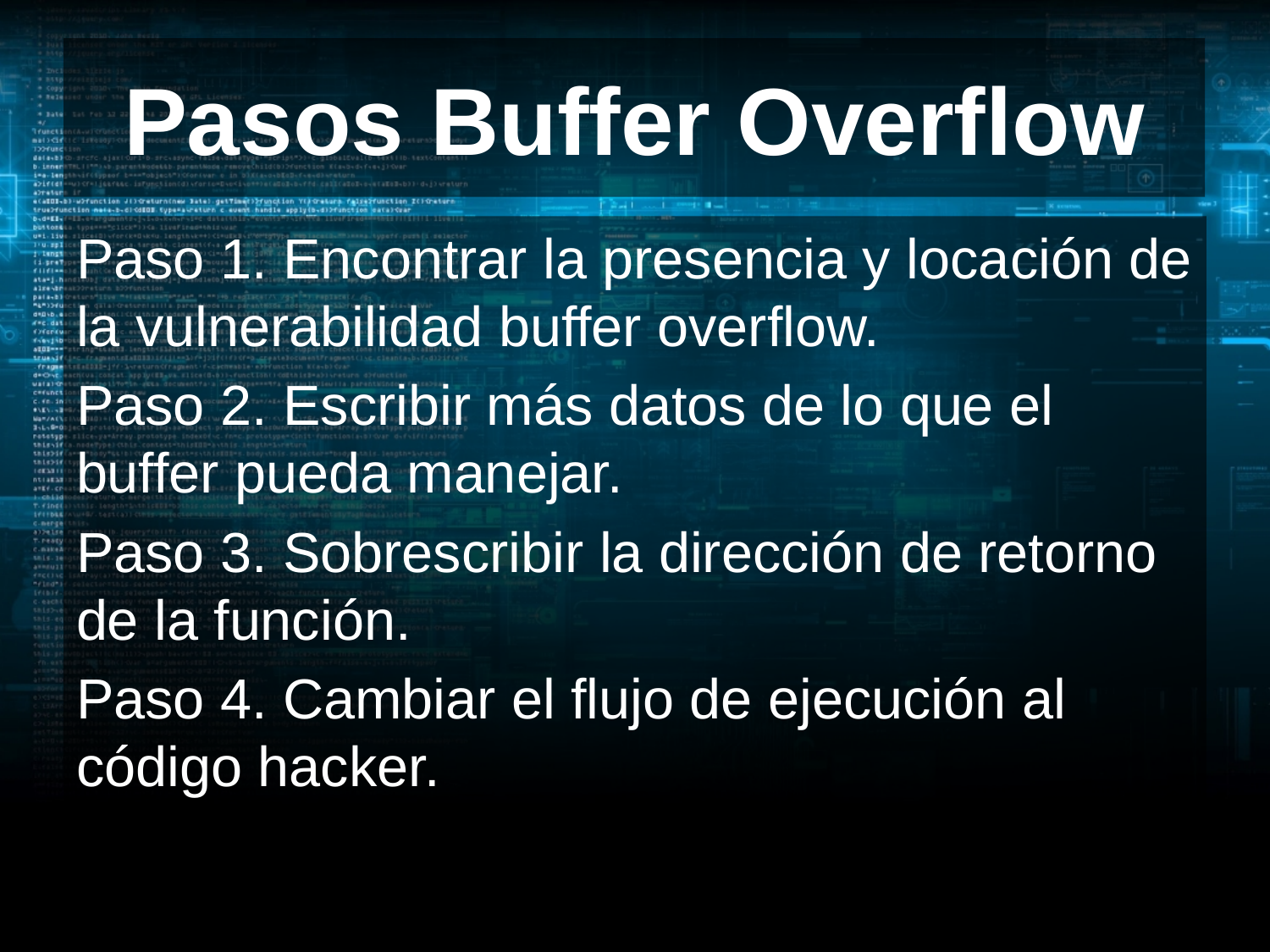

# Pasos Buffer Overflow
Paso 1. Encontrar la presencia y locación de la vulnerabilidad buffer overflow.
Paso 2. Escribir más datos de lo que el buffer pueda manejar.
Paso 3. Sobrescribir la dirección de retorno de la función.
Paso 4. Cambiar el flujo de ejecución al código hacker.